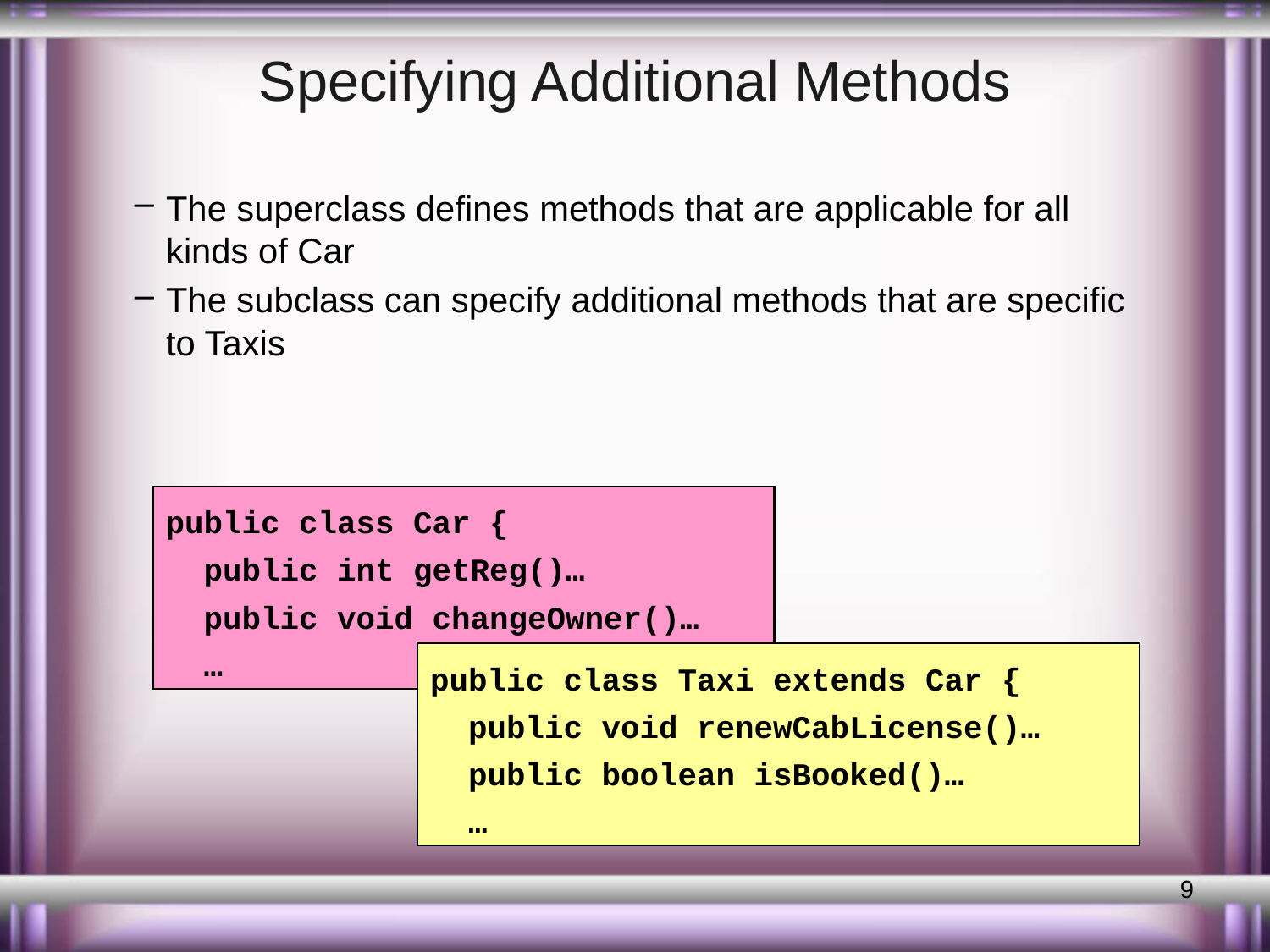

# Specifying Additional Methods
The superclass defines methods that are applicable for all kinds of Car
The subclass can specify additional methods that are specific to Taxis
public class Car {
  public int getReg()…
  public void changeOwner()…
  …
public class Taxi extends Car {
  public void renewCabLicense()…
  public boolean isBooked()…
  …
9